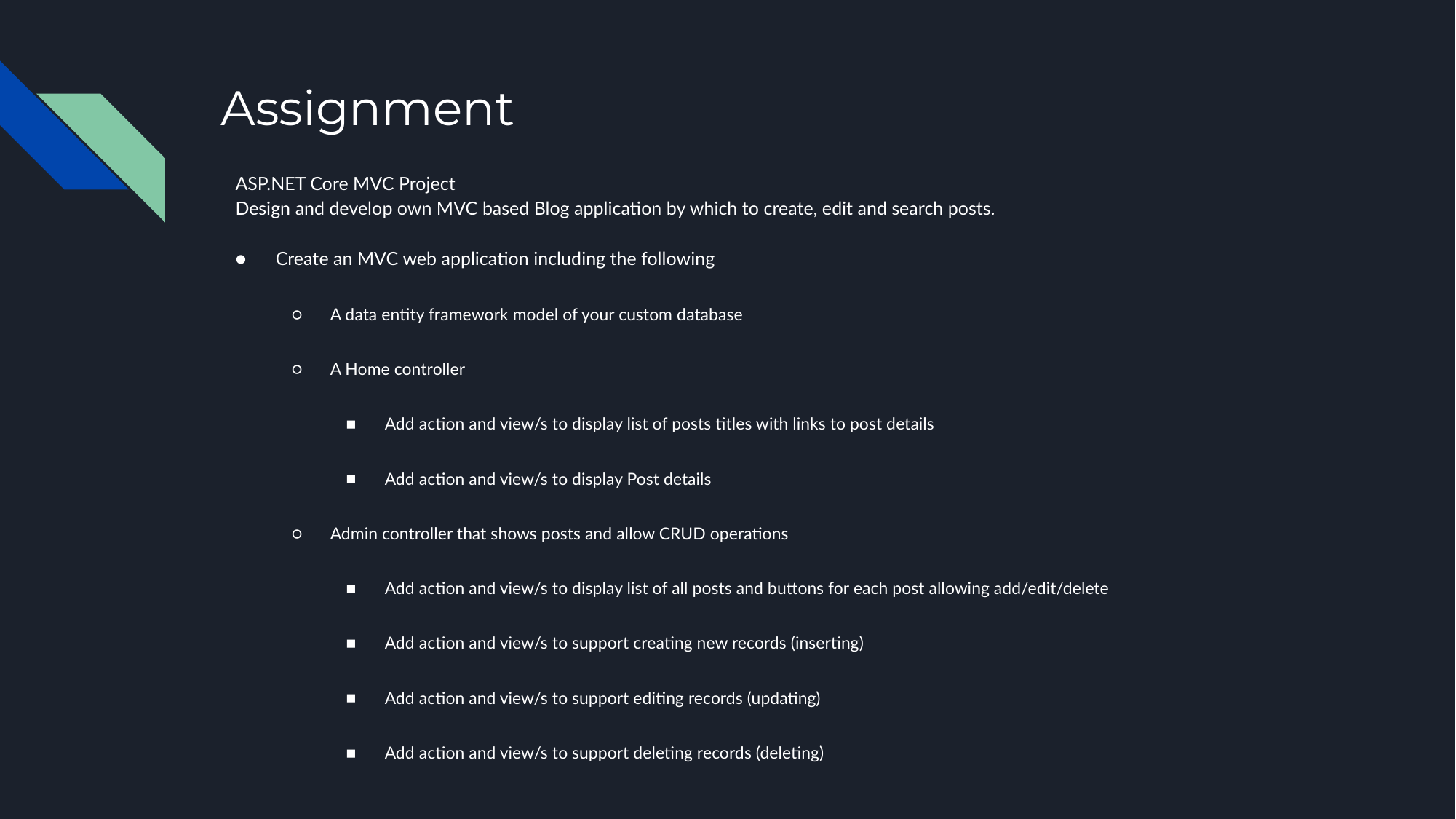

# Assignment
ASP.NET Core MVC Project
Design and develop own MVC based Blog application by which to create, edit and search posts.

Create an MVC web application including the following
A data entity framework model of your custom database
A Home controller
Add action and view/s to display list of posts titles with links to post details
Add action and view/s to display Post details
Admin controller that shows posts and allow CRUD operations
Add action and view/s to display list of all posts and buttons for each post allowing add/edit/delete
Add action and view/s to support creating new records (inserting)
Add action and view/s to support editing records (updating)
Add action and view/s to support deleting records (deleting)